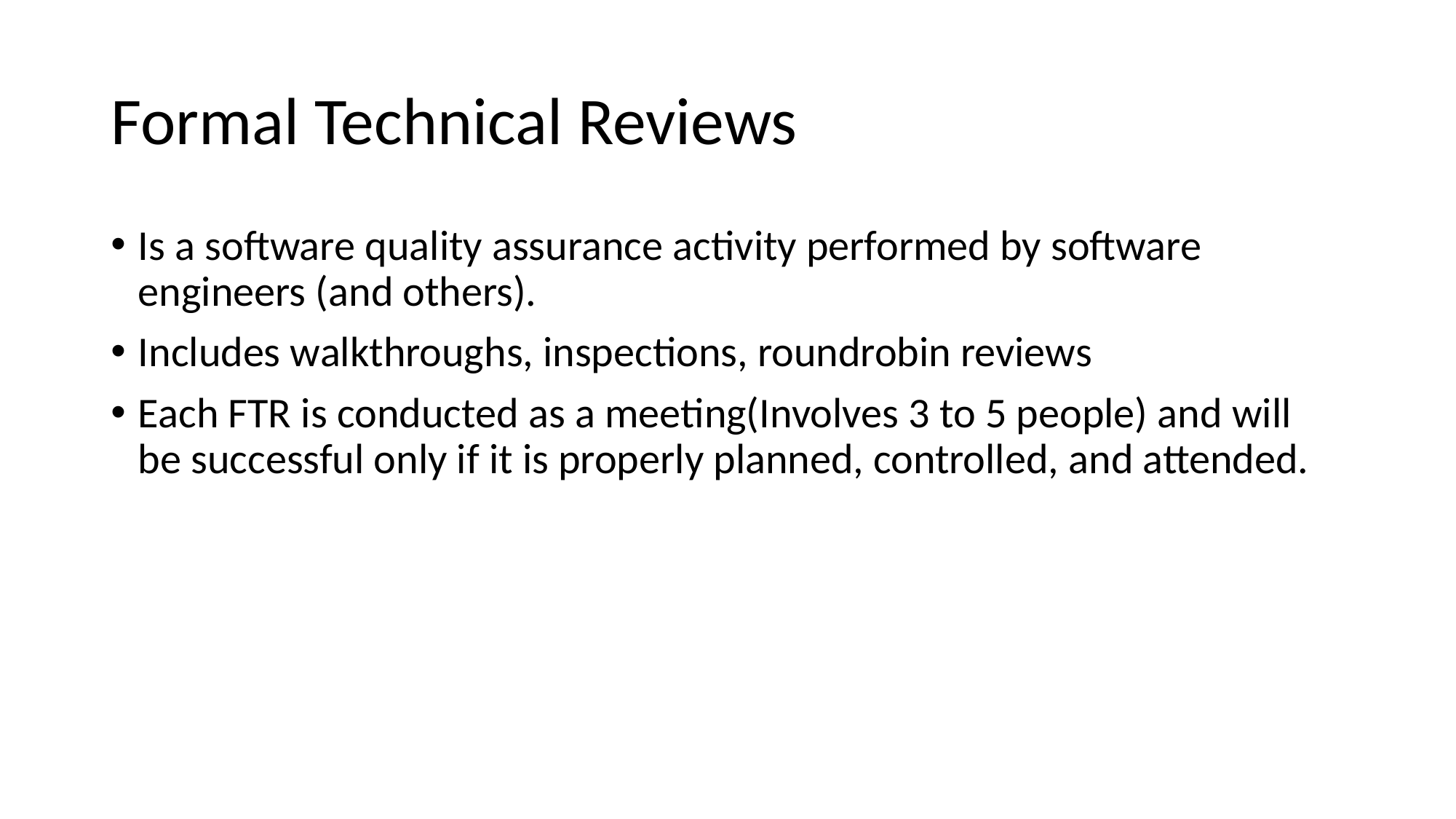

# Formal Technical Reviews
Is a software quality assurance activity performed by software engineers (and others).
Includes walkthroughs, inspections, roundrobin reviews
Each FTR is conducted as a meeting(Involves 3 to 5 people) and will be successful only if it is properly planned, controlled, and attended.